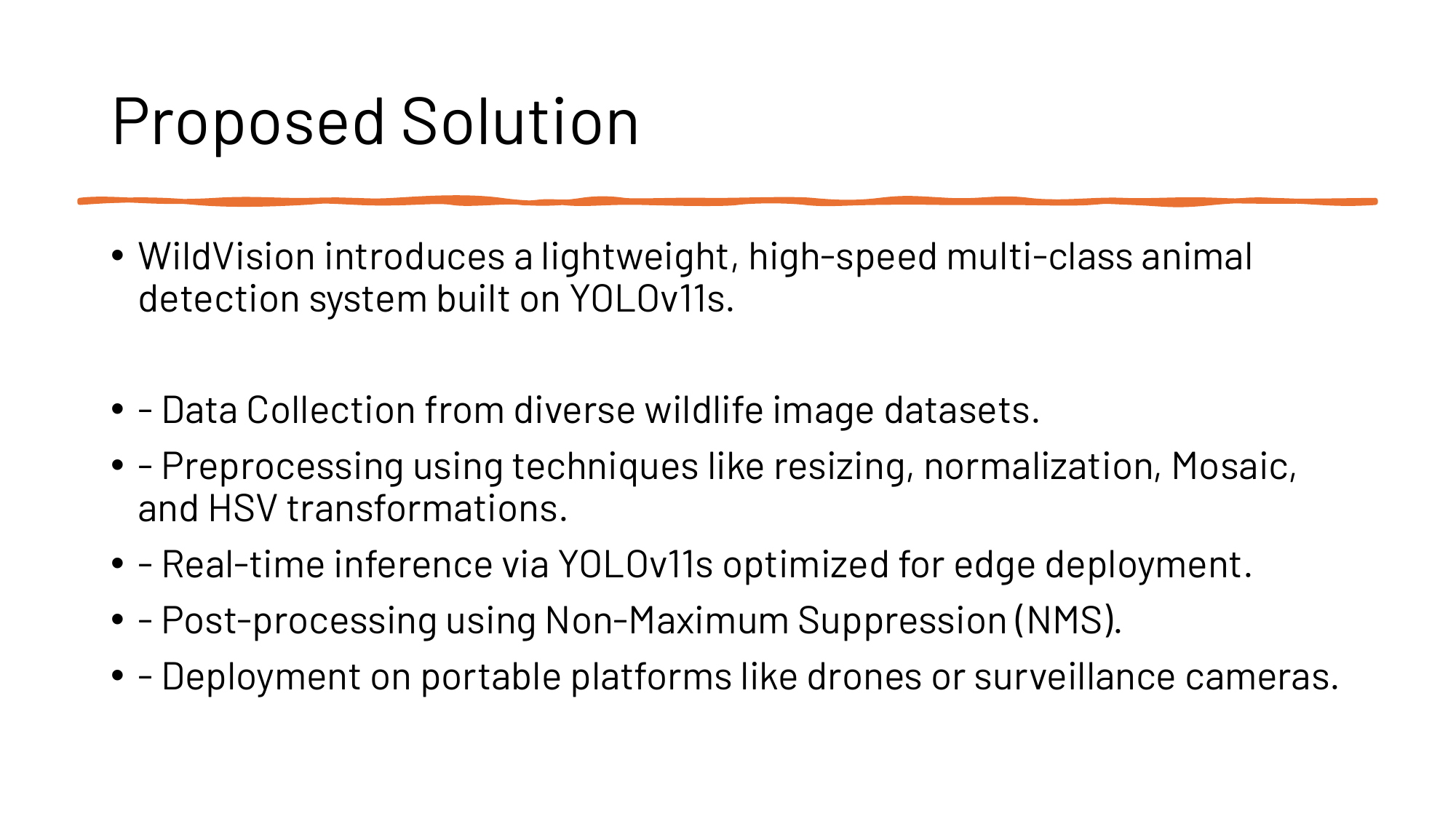

# Proposed Solution

WildVision introduces a lightweight, high-speed multi-class animal detection system built on YOLOv11s.

- Data Collection from diverse wildlife image datasets.
- Preprocessing using techniques like resizing, normalization, Mosaic, and HSV transformations.
- Real-time inference via YOLOv11s optimized for edge deployment.
- Post-processing using Non-Maximum Suppression (NMS).
- Deployment on portable platforms like drones or surveillance cameras.